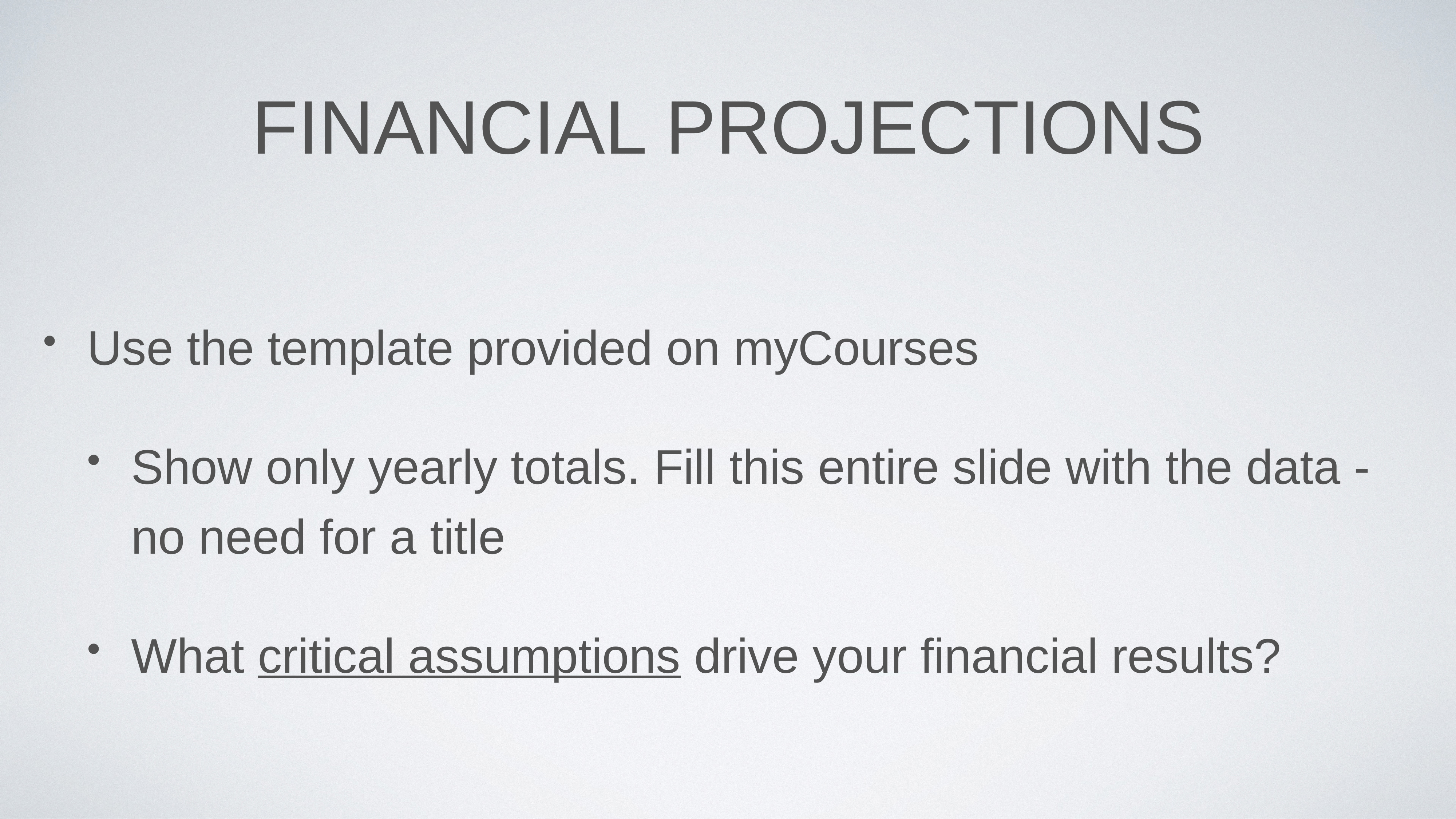

Financial Projections
Use the template provided on myCourses
Show only yearly totals. Fill this entire slide with the data - no need for a title
What critical assumptions drive your financial results?